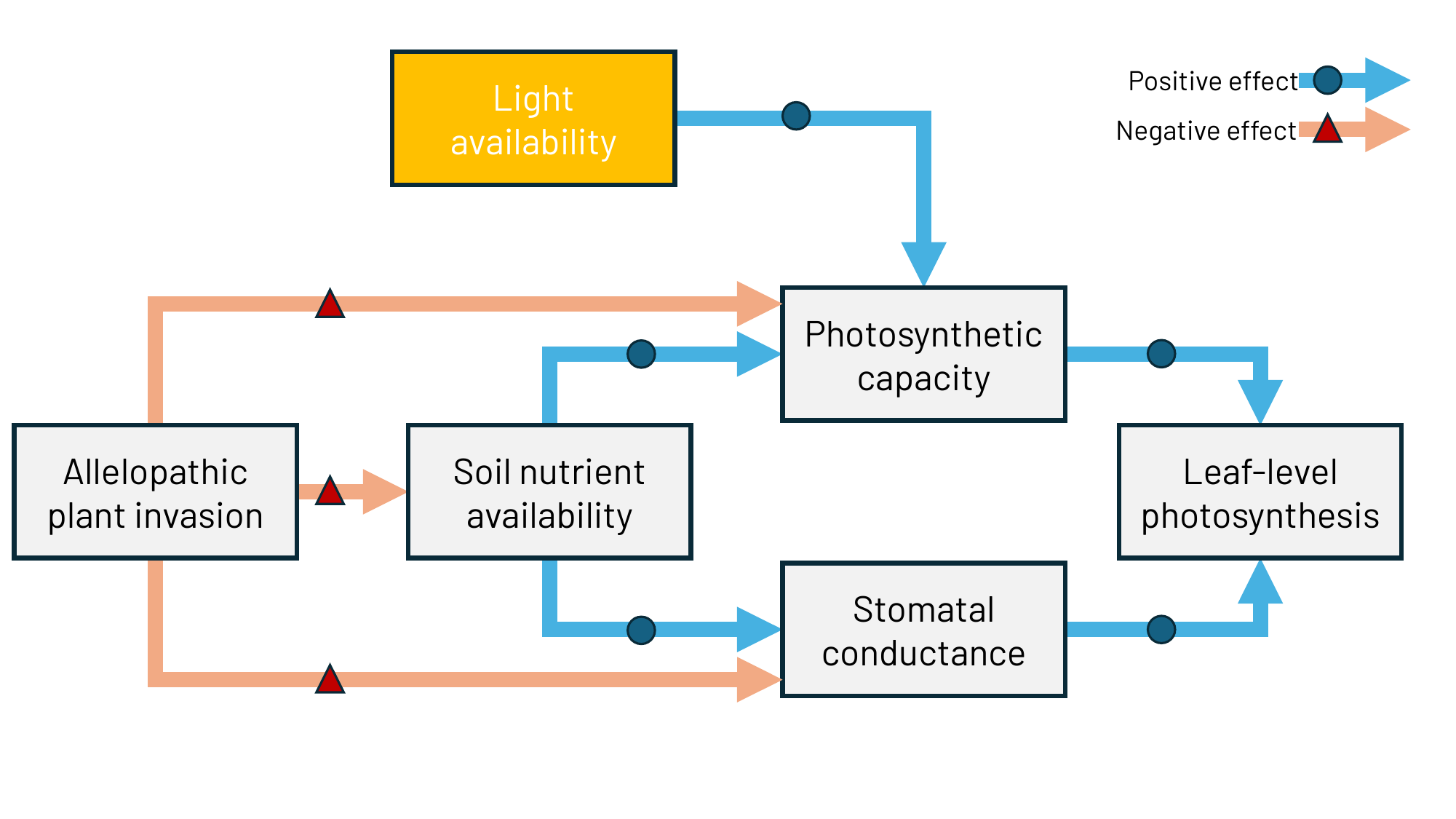

Light
availability
Positive effect

Negative effect

Photosynthetic capacity

Leaf-level photosynthesis
Allelopathic plant invasion
Soil nutrient availability

Stomatal conductance